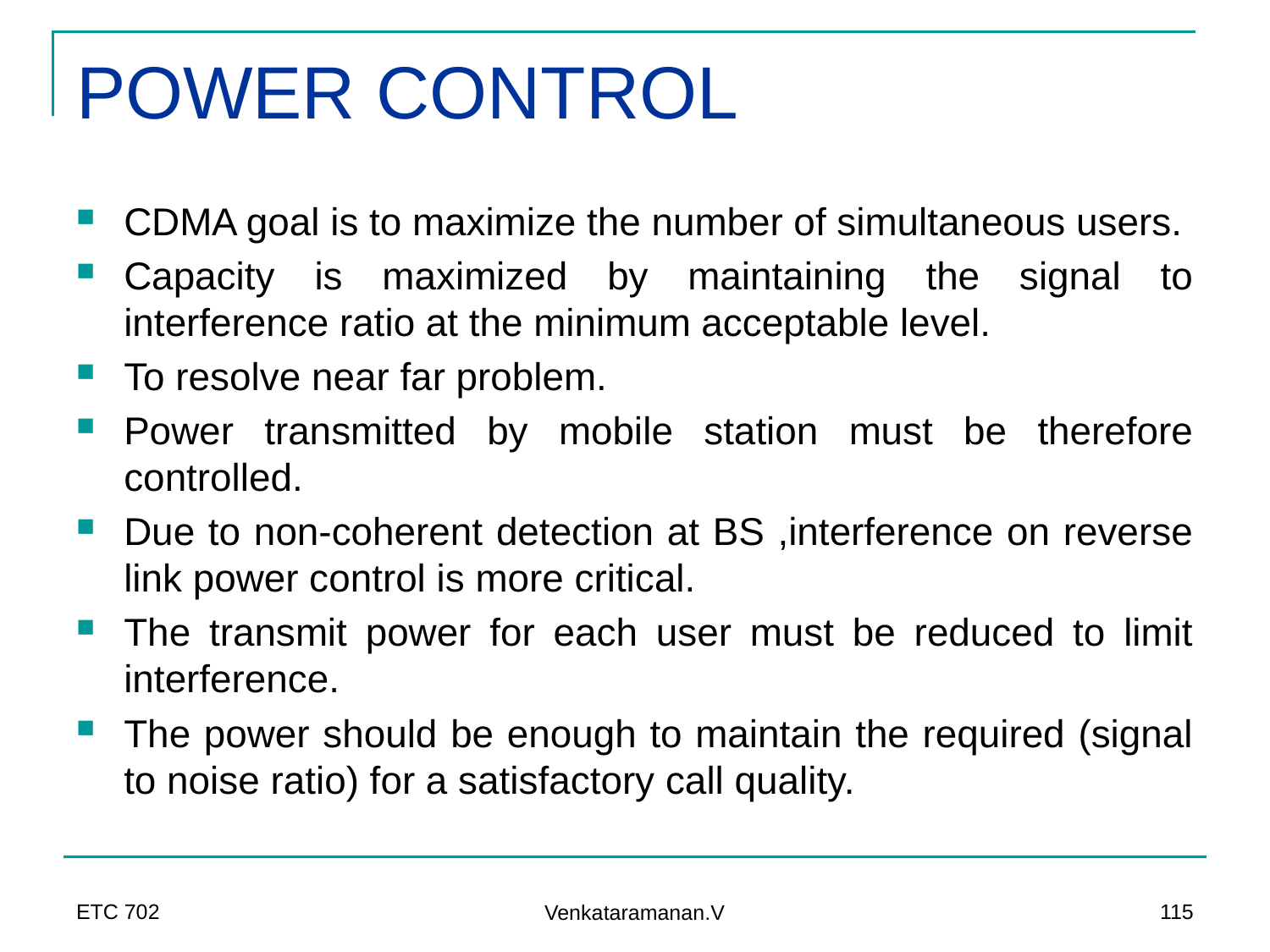

# POWER CONTROL
CDMA goal is to maximize the number of simultaneous users.
Capacity is maximized by maintaining the signal to interference ratio at the minimum acceptable level.
To resolve near far problem.
Power transmitted by mobile station must be therefore controlled.
Due to non-coherent detection at BS ,interference on reverse link power control is more critical.
The transmit power for each user must be reduced to limit interference.
The power should be enough to maintain the required (signal to noise ratio) for a satisfactory call quality.
ETC 702
115
Venkataramanan.V